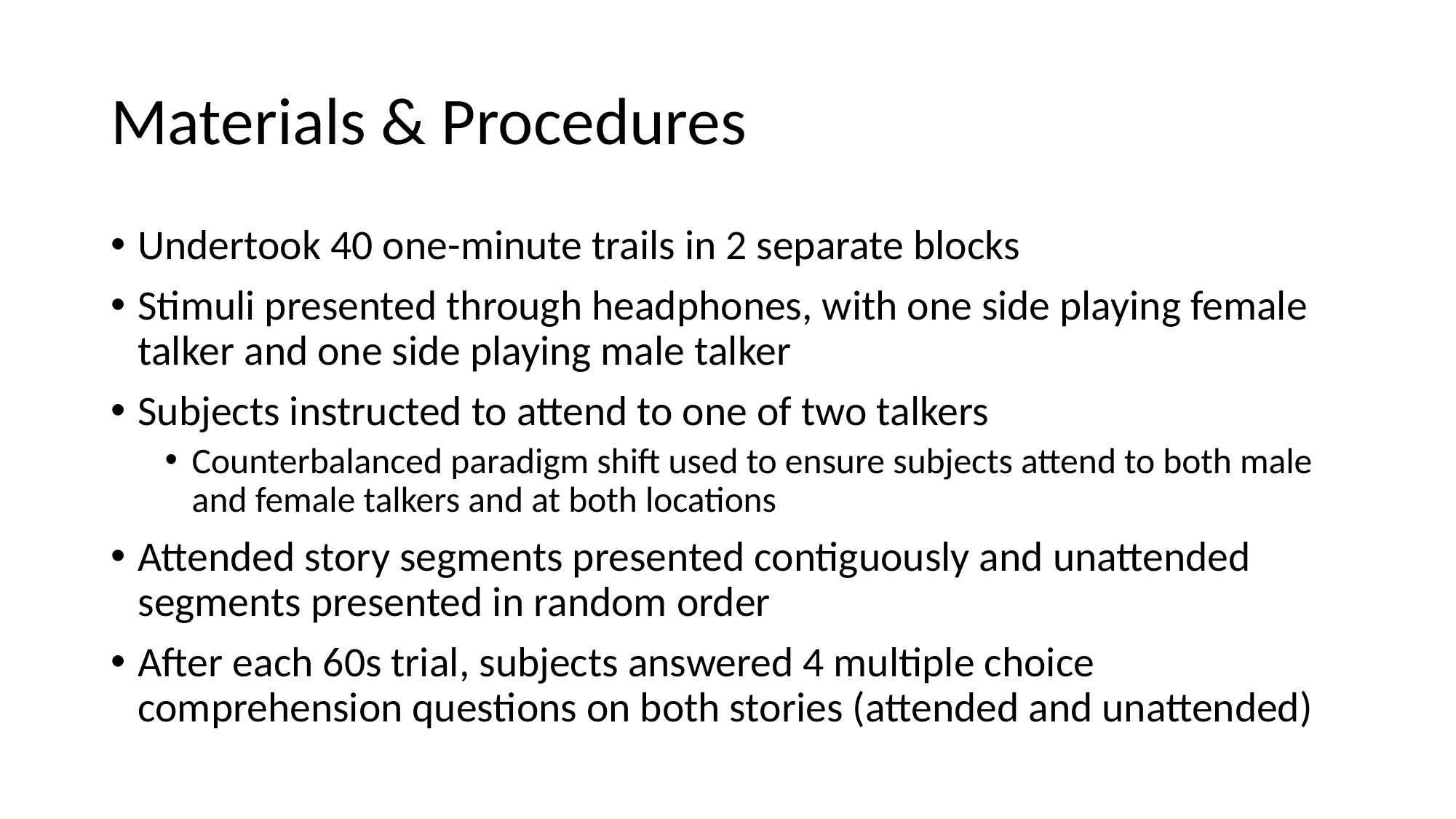

# Materials & Procedures
Undertook 40 one-minute trails in 2 separate blocks
Stimuli presented through headphones, with one side playing female talker and one side playing male talker
Subjects instructed to attend to one of two talkers
Counterbalanced paradigm shift used to ensure subjects attend to both male and female talkers and at both locations
Attended story segments presented contiguously and unattended segments presented in random order
After each 60s trial, subjects answered 4 multiple choice comprehension questions on both stories (attended and unattended)